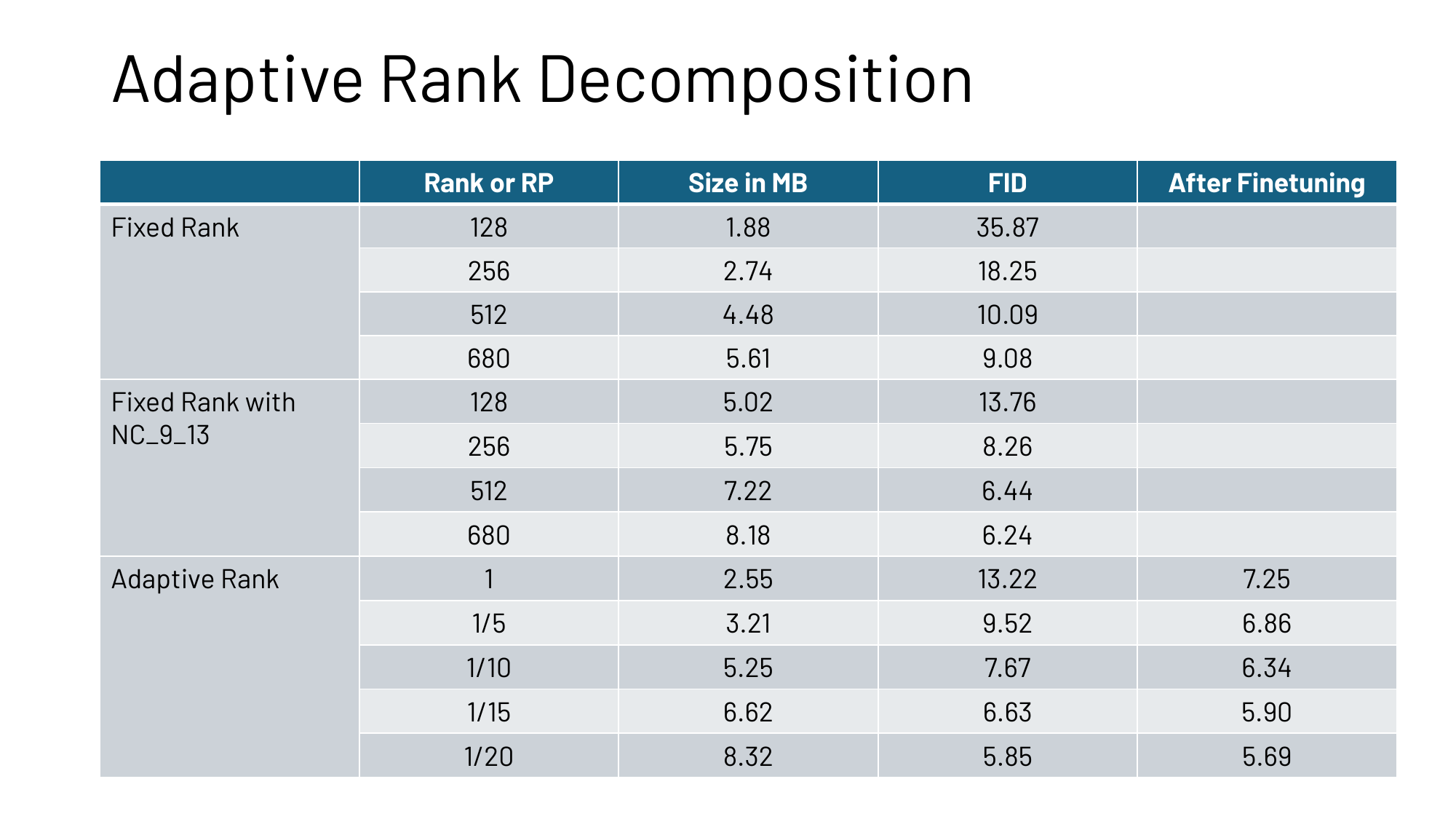

# Adaptive Rank Decomposition
|  | Rank or RP | Size in MB | FID | After Finetuning |
| --- | --- | --- | --- | --- |
| Fixed Rank | 128 | 1.88 | 35.87 |  |
|  | 256 | 2.74 | 18.25 |  |
|  | 512 | 4.48 | 10.09 |  |
|  | 680 | 5.61 | 9.08 |  |
| Fixed Rank with NC\_9\_13 | 128 | 5.02 | 13.76 |  |
|  | 256 | 5.75 | 8.26 |  |
|  | 512 | 7.22 | 6.44 |  |
|  | 680 | 8.18 | 6.24 |  |
| Adaptive Rank | 1 | 2.55 | 13.22 | 7.25 |
|  | 1/5 | 3.21 | 9.52 | 6.86 |
|  | 1/10 | 5.25 | 7.67 | 6.34 |
|  | 1/15 | 6.62 | 6.63 | 5.90 |
|  | 1/20 | 8.32 | 5.85 | 5.69 |